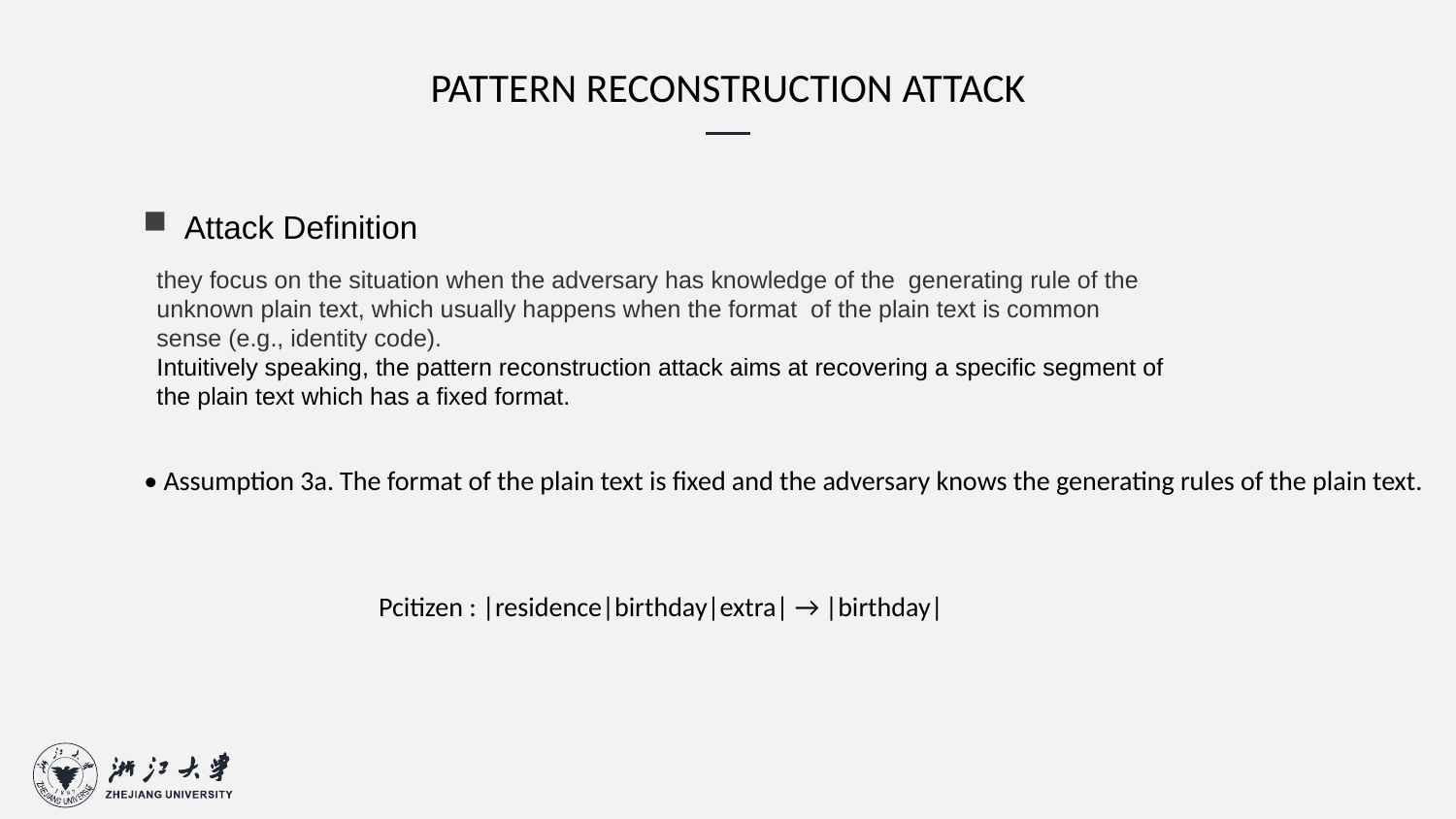

PATTERN RECONSTRUCTION ATTACK
 Attack Definition
they focus on the situation when the adversary has knowledge of the  generating rule of the
unknown plain text, which usually happens when the format  of the plain text is common
sense (e.g., identity code).
Intuitively speaking, the pattern reconstruction attack aims at recovering a specific segment of
the plain text which has a fixed format.
• Assumption 3a. The format of the plain text is fixed and the adversary knows the generating rules of the plain text.
Pcitizen : |residence|birthday|extra| → |birthday|
7